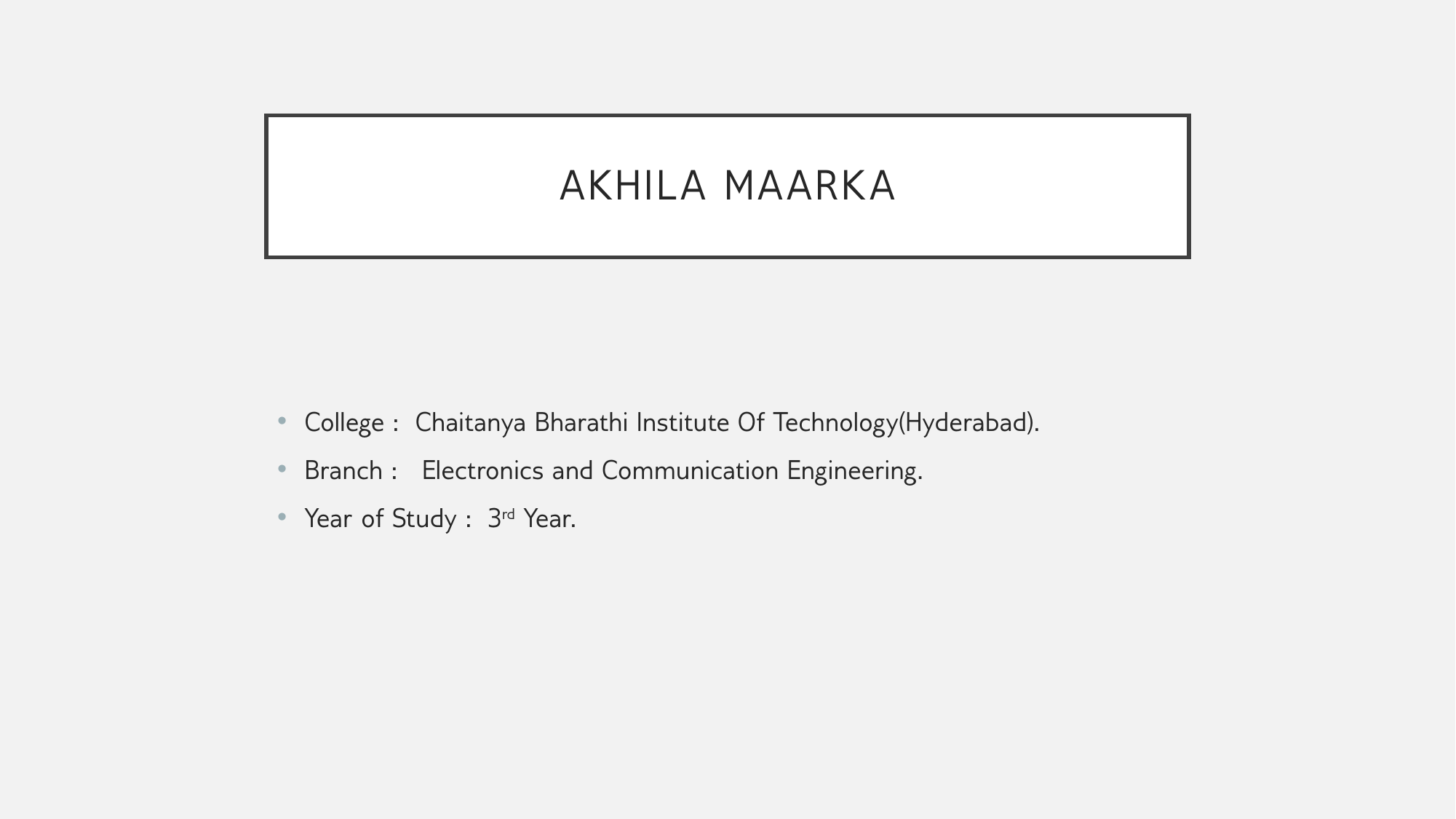

# Akhila maarka
College :  Chaitanya Bharathi Institute Of Technology(Hyderabad).
Branch :   Electronics and Communication Engineering.
Year of Study :  3rd Year.